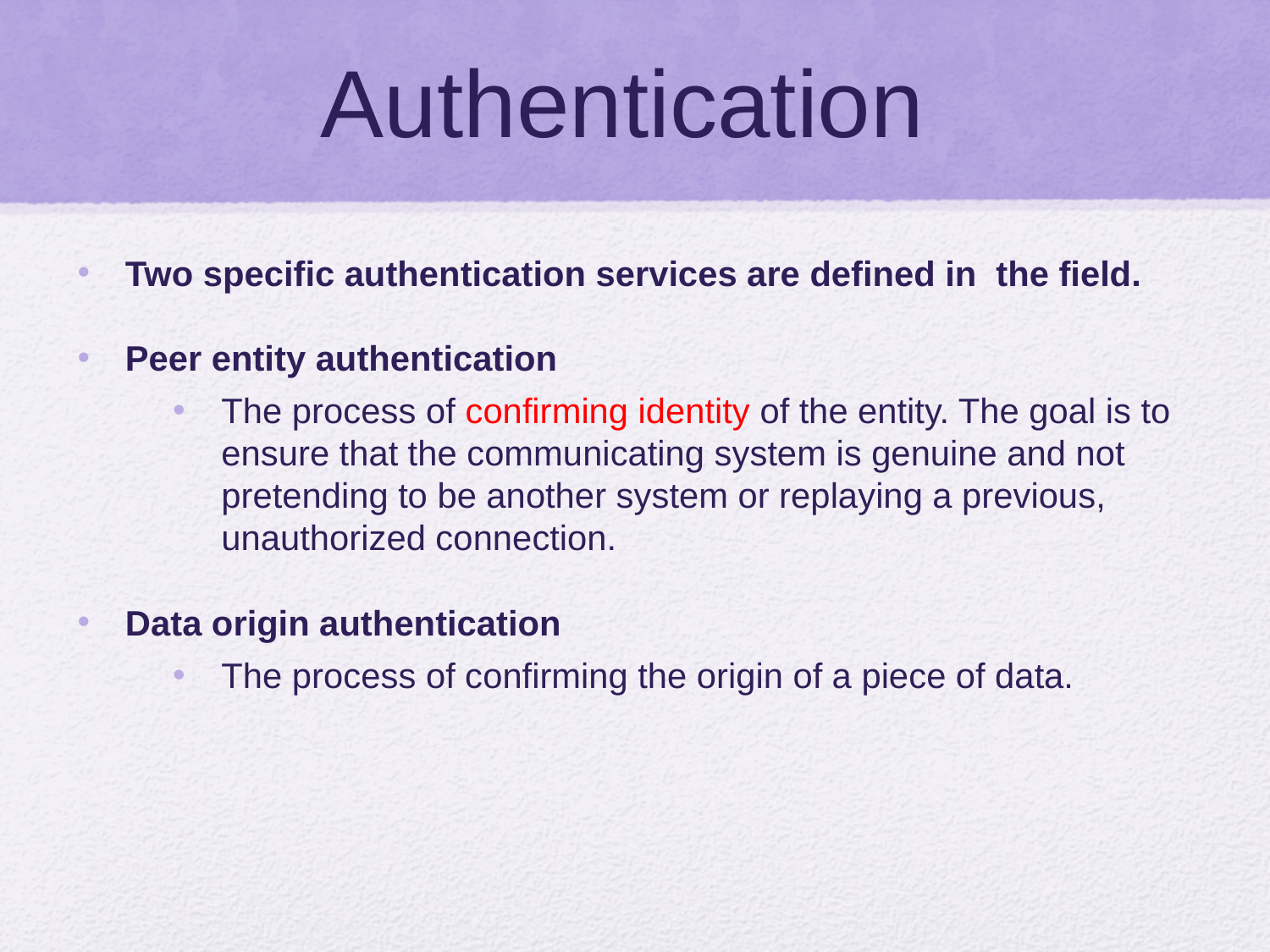

# Authentication
Two specific authentication services are defined in  the field.
Peer entity authentication
The process of confirming identity of the entity. The goal is to ensure that the communicating system is genuine and not pretending to be another system or replaying a previous, unauthorized connection.
Data origin authentication
The process of confirming the origin of a piece of data.